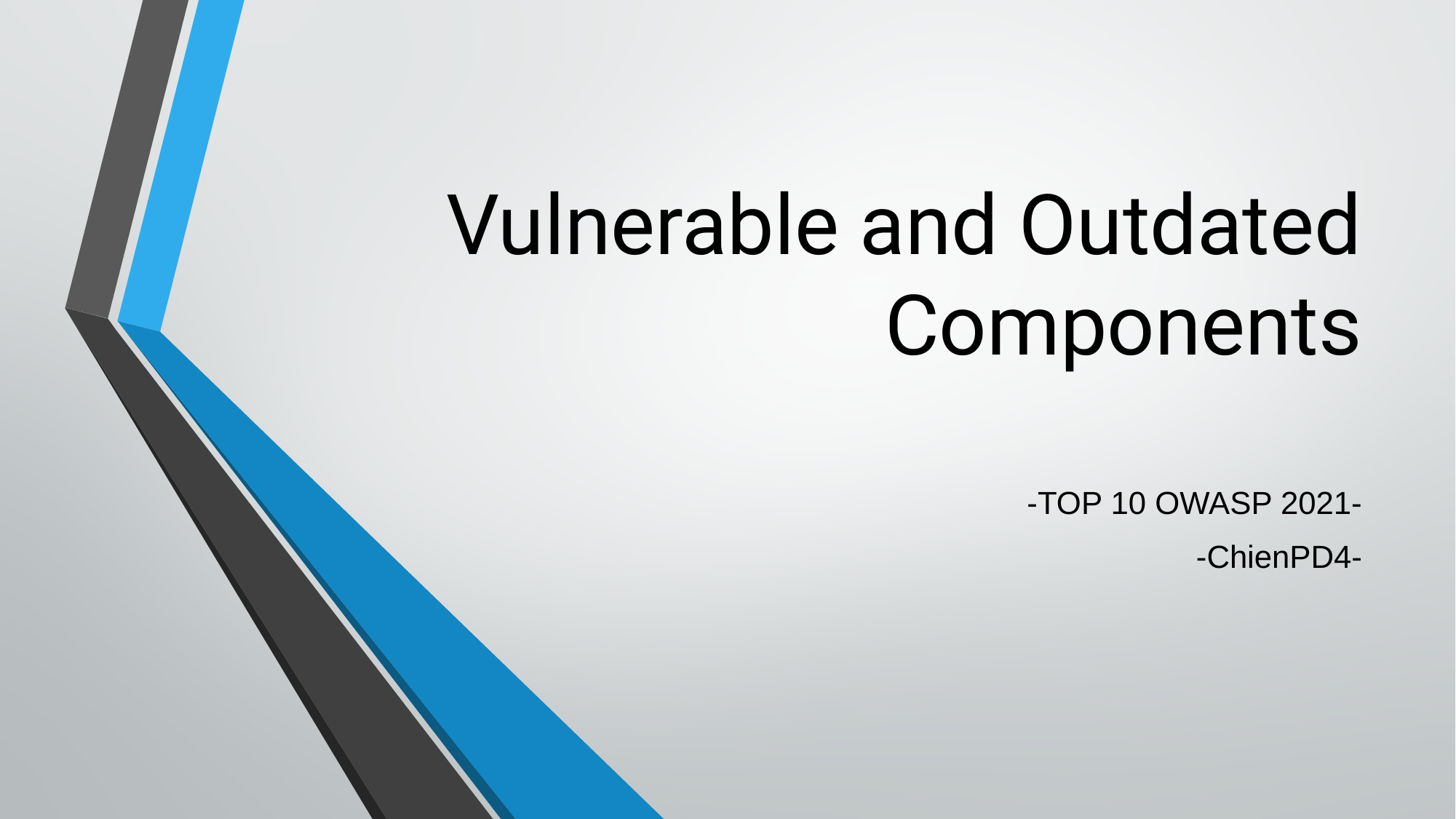

# Vulnerable and Outdated Components
-TOP 10 OWASP 2021-
-ChienPD4-